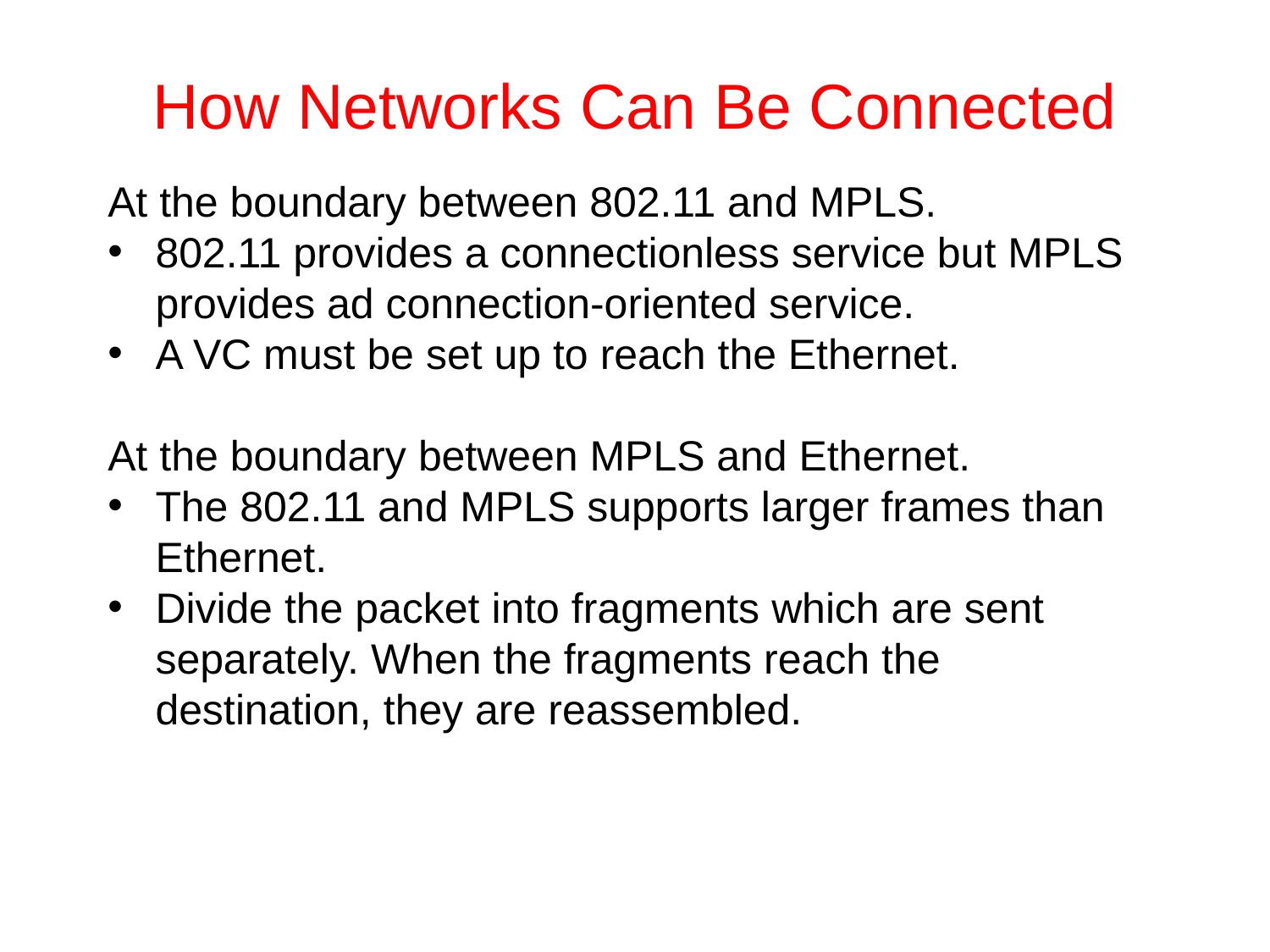

# How Networks Can Be Connected
At the boundary between 802.11 and MPLS.
802.11 provides a connectionless service but MPLS provides ad connection-oriented service.
A VC must be set up to reach the Ethernet.

At the boundary between MPLS and Ethernet.
The 802.11 and MPLS supports larger frames than Ethernet.
Divide the packet into fragments which are sent separately. When the fragments reach the destination, they are reassembled.